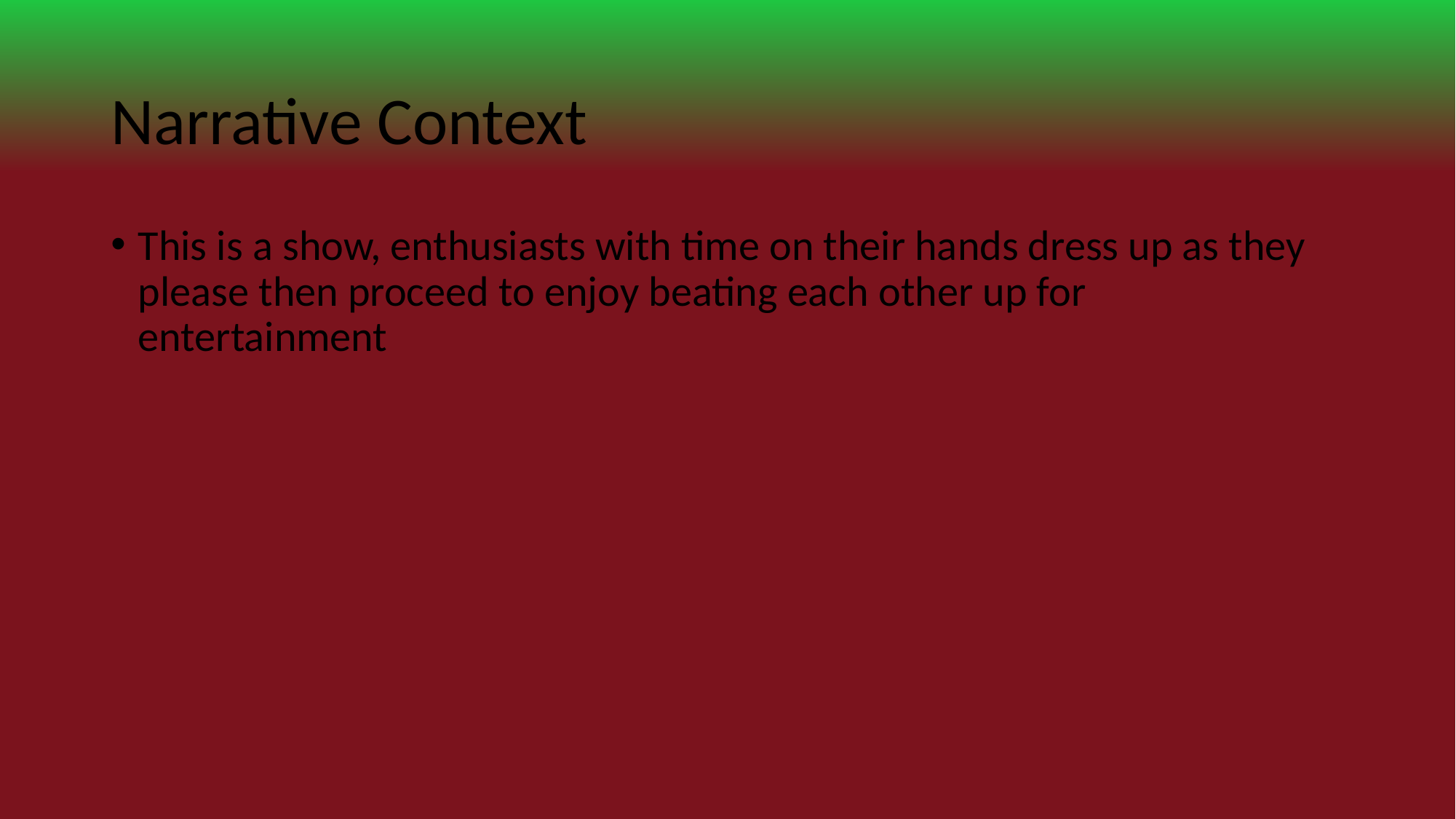

# Narrative Context
This is a show, enthusiasts with time on their hands dress up as they please then proceed to enjoy beating each other up for entertainment